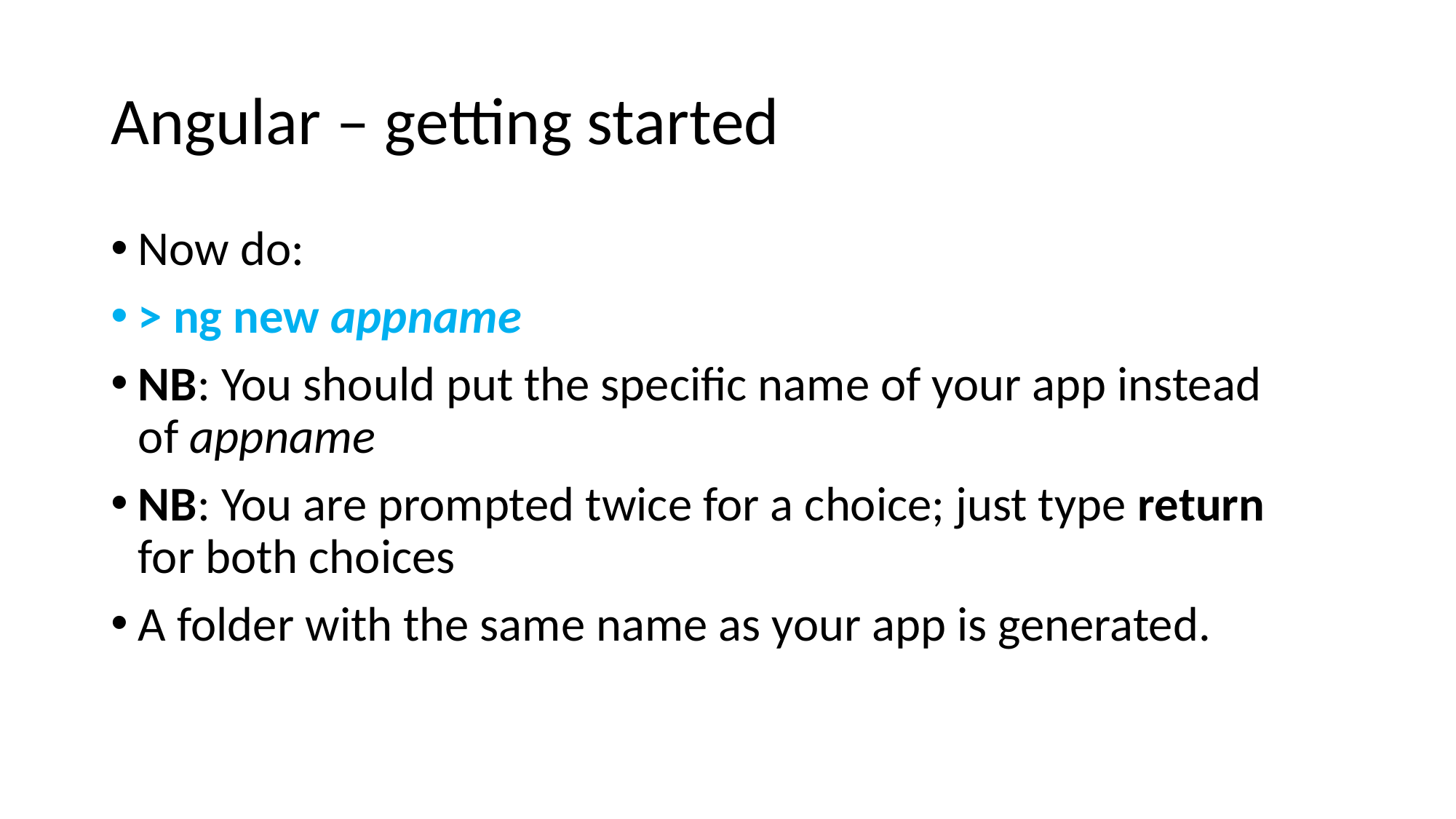

# Angular – getting started
Now do:
> ng new appname
NB: You should put the specific name of your app instead of appname
NB: You are prompted twice for a choice; just type return for both choices
A folder with the same name as your app is generated.